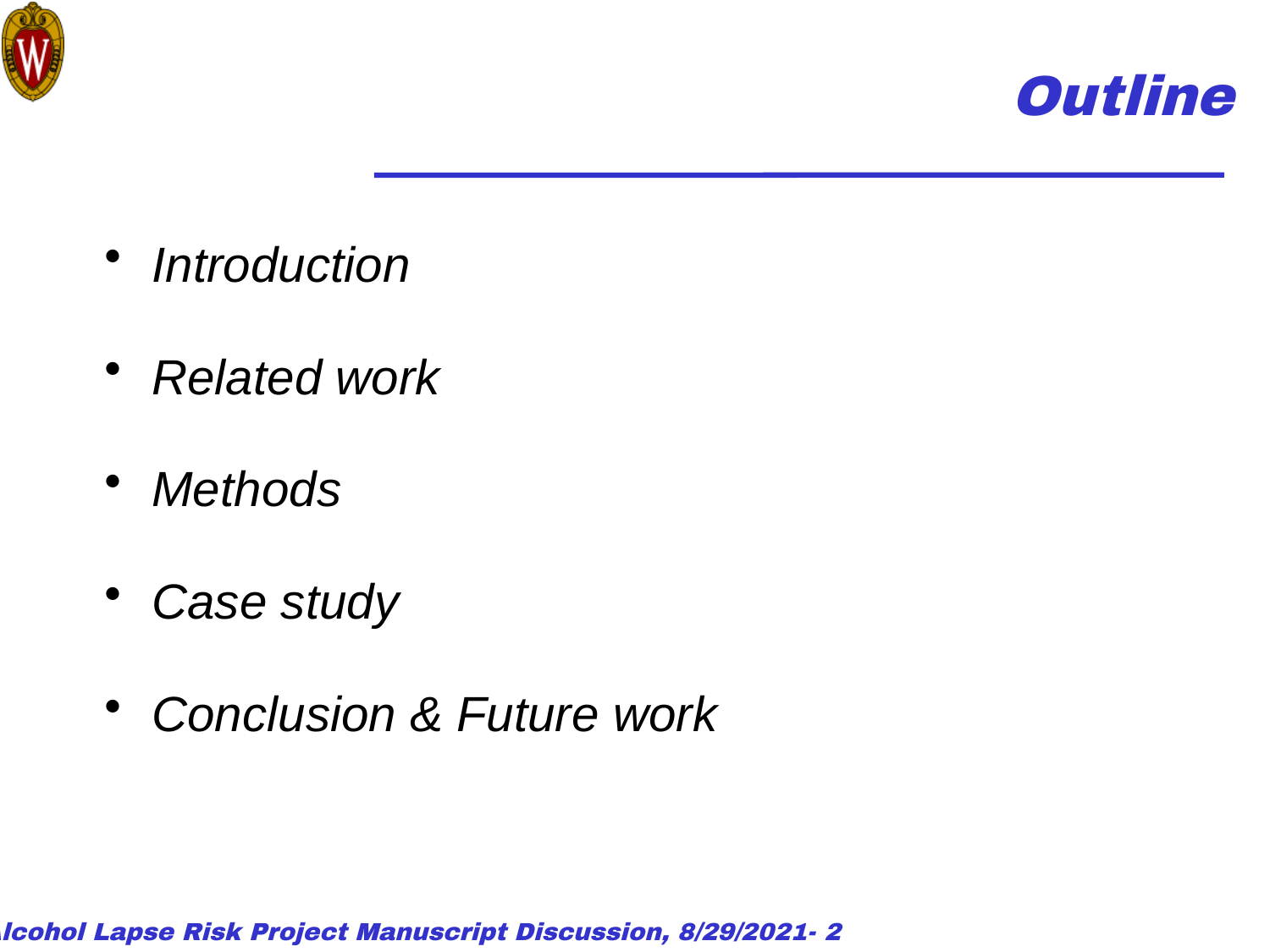

# Outline
Introduction
Related work
Methods
Case study
Conclusion & Future work